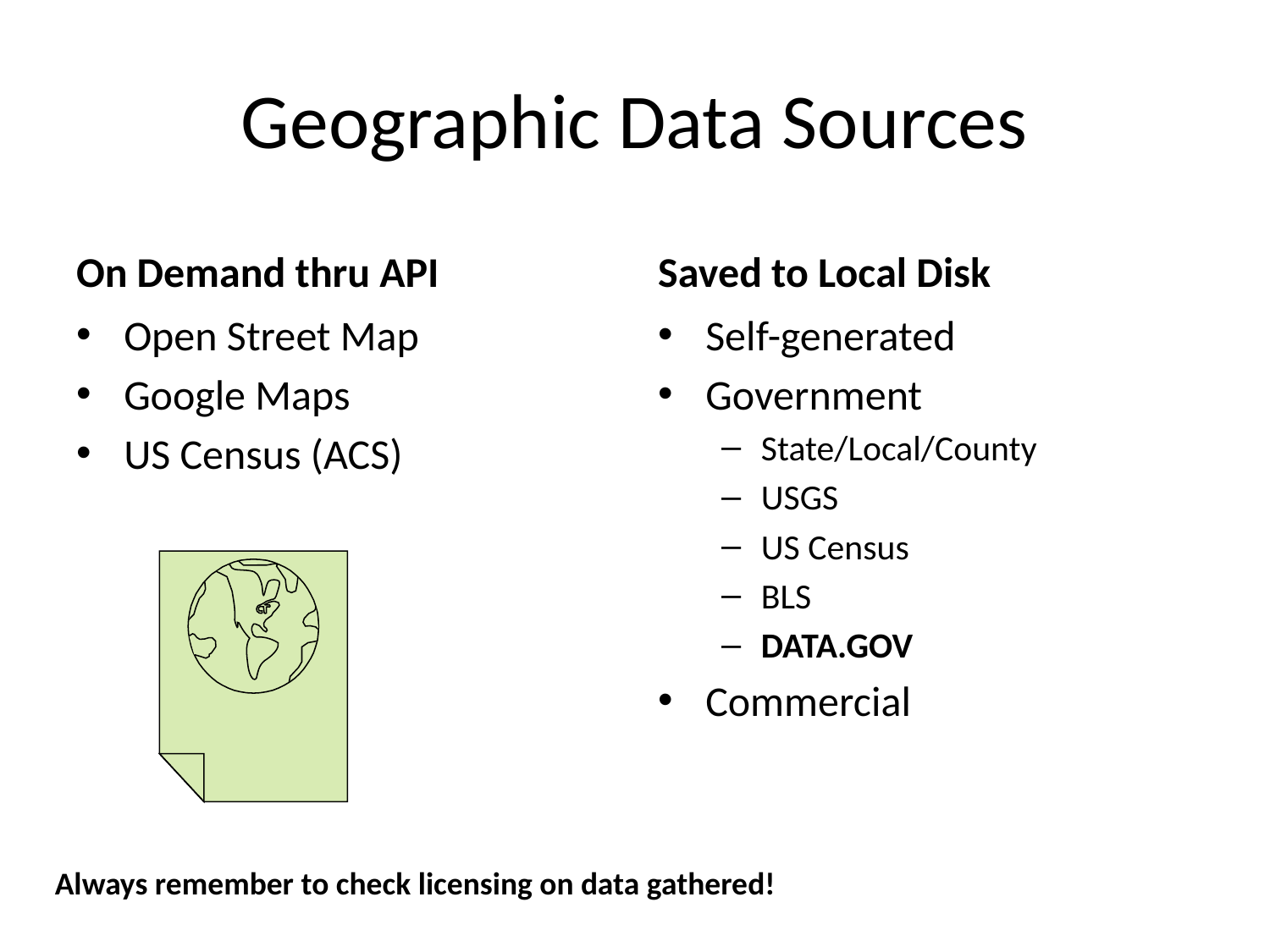

# Geographic Data Sources
On Demand thru API
Saved to Local Disk
Open Street Map
Google Maps
US Census (ACS)
Self-generated
Government
State/Local/County
USGS
US Census
BLS
DATA.GOV
Commercial

Always remember to check licensing on data gathered!